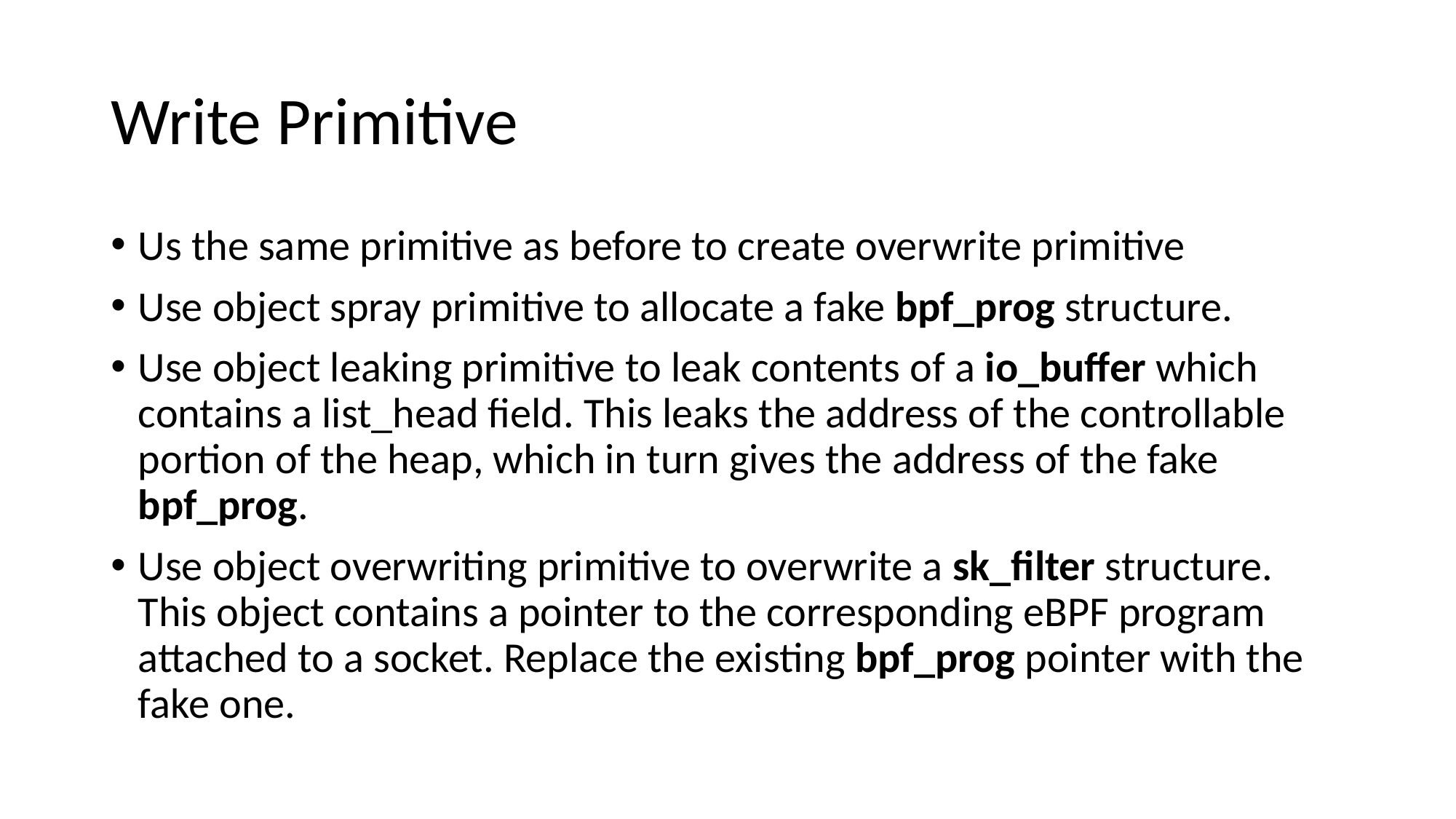

# Write Primitive
Us the same primitive as before to create overwrite primitive
Use object spray primitive to allocate a fake bpf_prog structure.
Use object leaking primitive to leak contents of a io_buffer which contains a list_head field. This leaks the address of the controllable portion of the heap, which in turn gives the address of the fake bpf_prog.
Use object overwriting primitive to overwrite a sk_filter structure. This object contains a pointer to the corresponding eBPF program attached to a socket. Replace the existing bpf_prog pointer with the fake one.